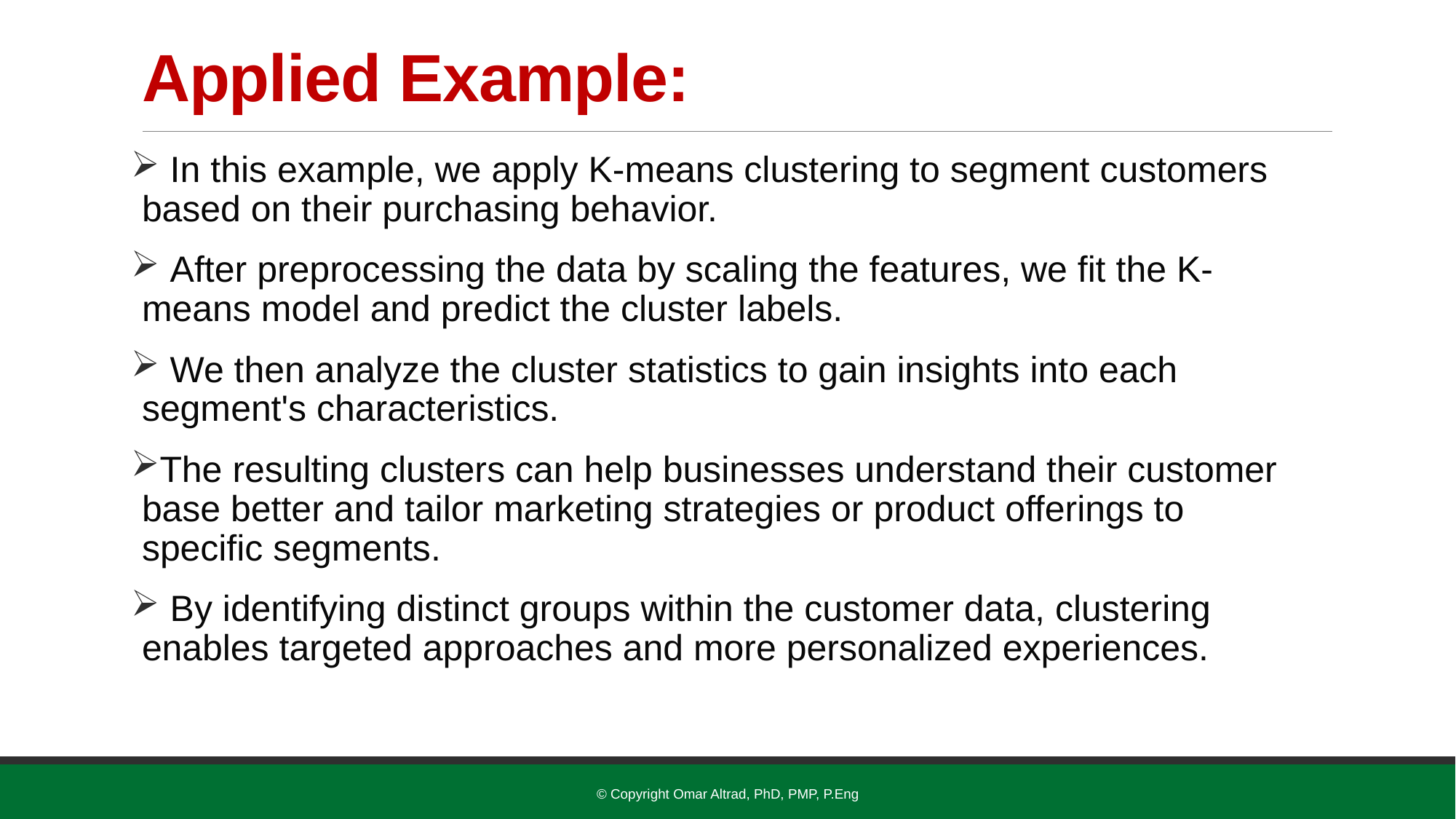

# Applied Example:
 In this example, we apply K-means clustering to segment customers based on their purchasing behavior.
 After preprocessing the data by scaling the features, we fit the K-means model and predict the cluster labels.
 We then analyze the cluster statistics to gain insights into each segment's characteristics.
The resulting clusters can help businesses understand their customer base better and tailor marketing strategies or product offerings to specific segments.
 By identifying distinct groups within the customer data, clustering enables targeted approaches and more personalized experiences.
© Copyright Omar Altrad, PhD, PMP, P.Eng